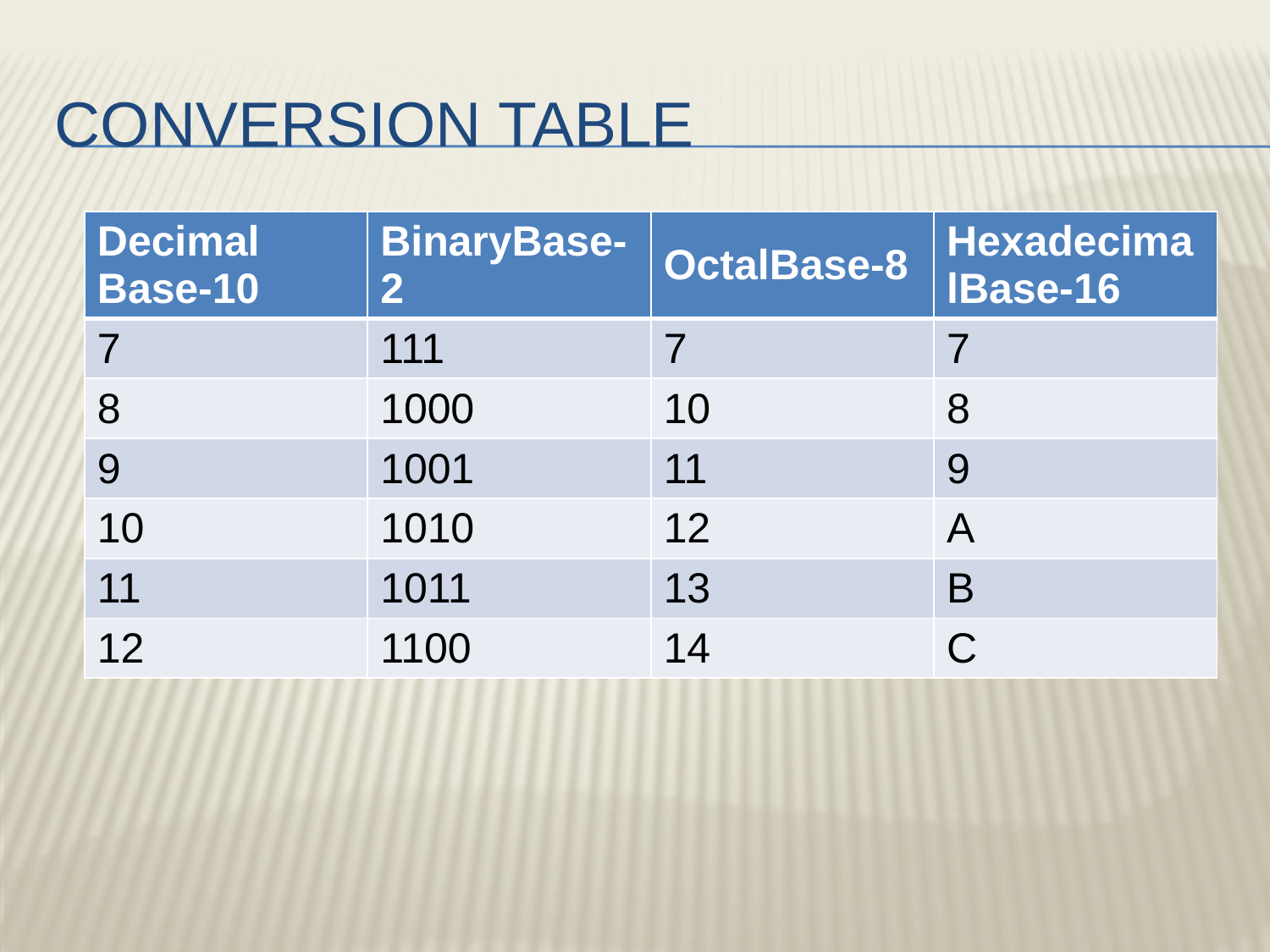

# Conversion table
| Decimal Base-10 | BinaryBase-2 | OctalBase-8 | HexadecimalBase-16 |
| --- | --- | --- | --- |
| 7 | 111 | 7 | 7 |
| 8 | 1000 | 10 | 8 |
| 9 | 1001 | 11 | 9 |
| 10 | 1010 | 12 | A |
| 11 | 1011 | 13 | B |
| 12 | 1100 | 14 | C |